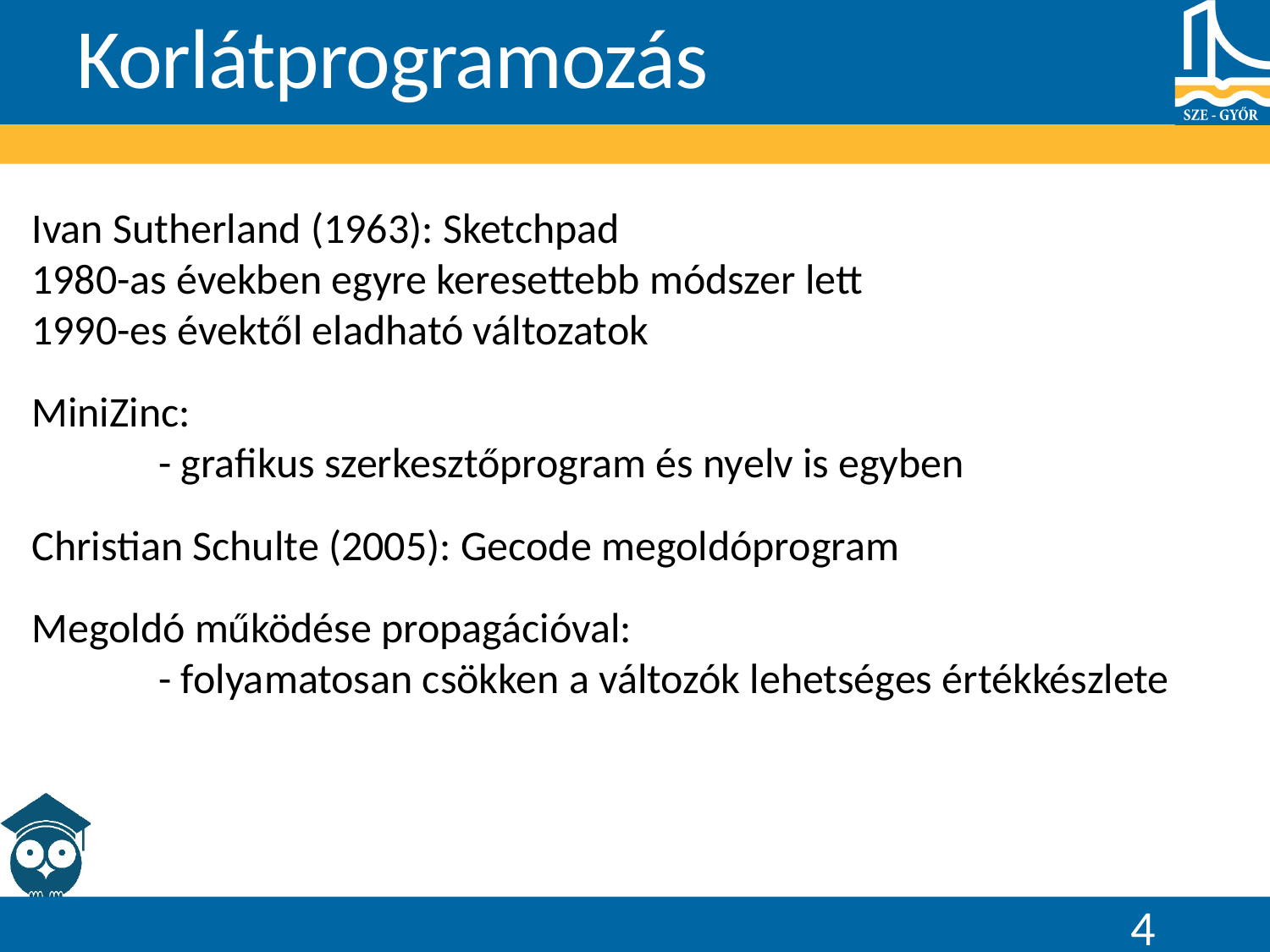

# Korlátprogramozás
Ivan Sutherland (1963): Sketchpad
1980-as években egyre keresettebb módszer lett
1990-es évektől eladható változatok
MiniZinc:
	- grafikus szerkesztőprogram és nyelv is egyben
Christian Schulte (2005): Gecode megoldóprogram
Megoldó működése propagációval:
	- folyamatosan csökken a változók lehetséges értékkészlete
4